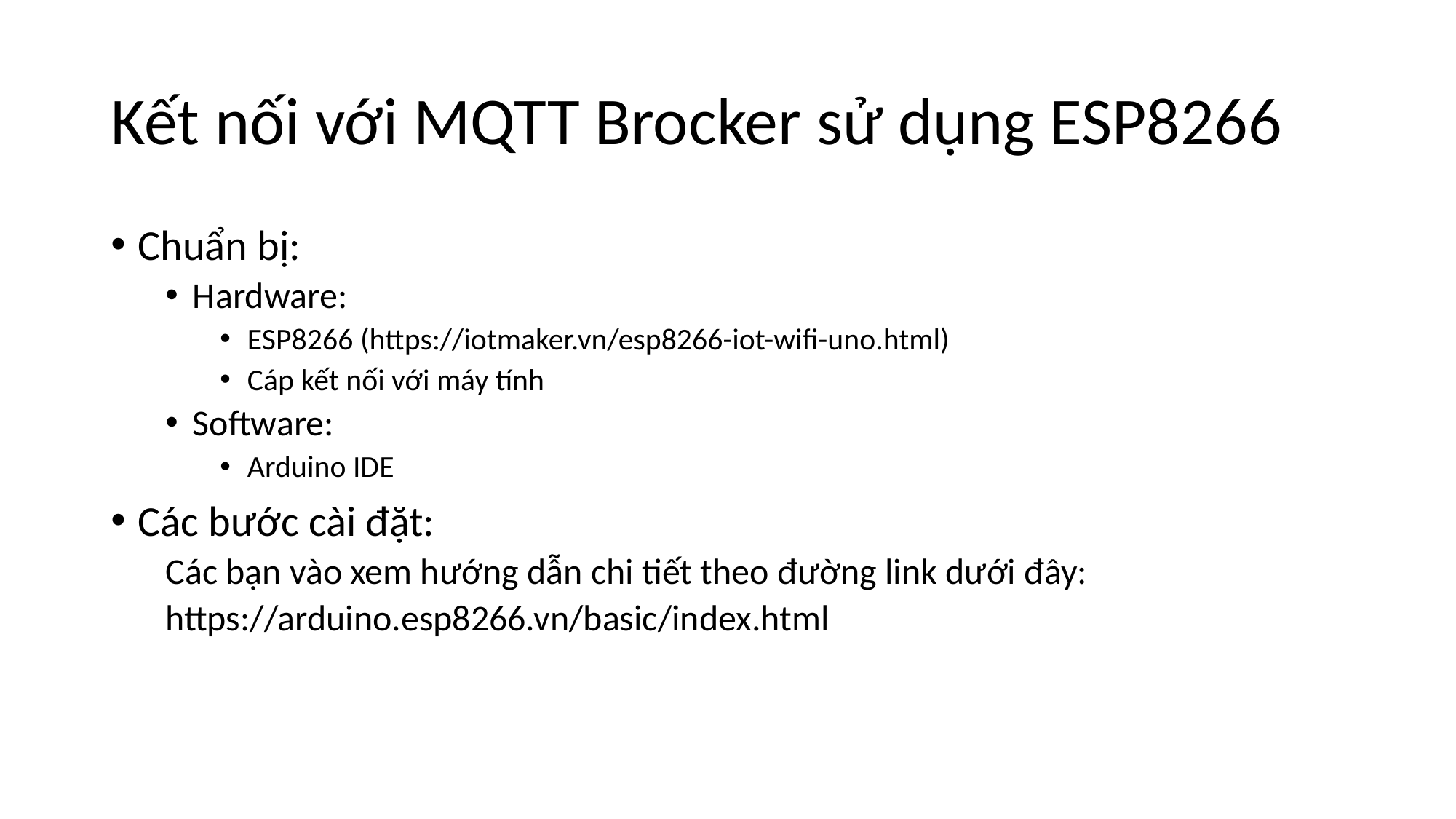

# Kết nối với MQTT Brocker sử dụng ESP8266
Chuẩn bị:
Hardware:
ESP8266 (https://iotmaker.vn/esp8266-iot-wifi-uno.html)
Cáp kết nối với máy tính
Software:
Arduino IDE
Các bước cài đặt:
Các bạn vào xem hướng dẫn chi tiết theo đường link dưới đây:
https://arduino.esp8266.vn/basic/index.html